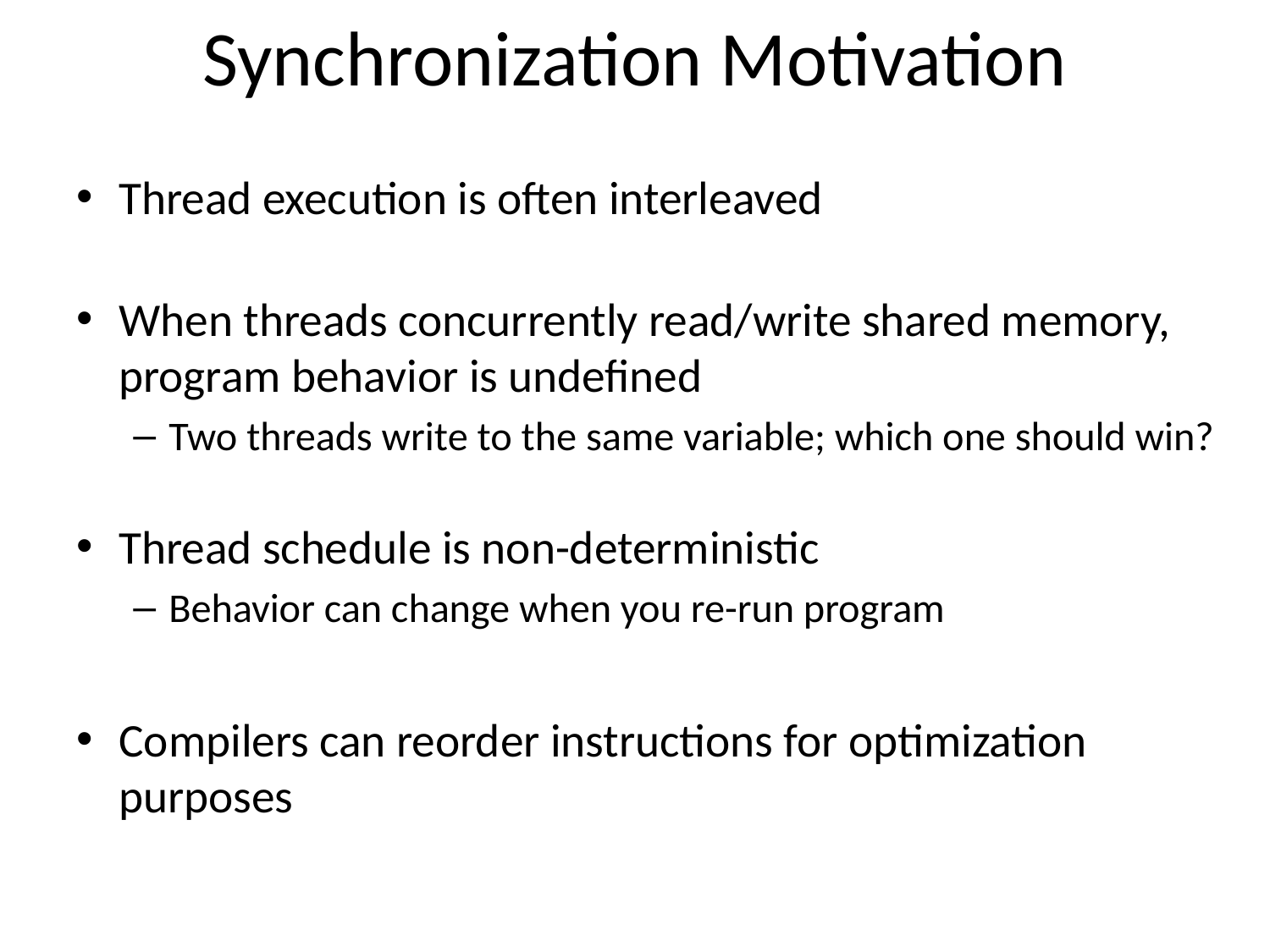

# Synchronization Motivation
Thread execution is often interleaved
When threads concurrently read/write shared memory, program behavior is undefined
Two threads write to the same variable; which one should win?
Thread schedule is non-deterministic
Behavior can change when you re-run program

Compilers can reorder instructions for optimization purposes